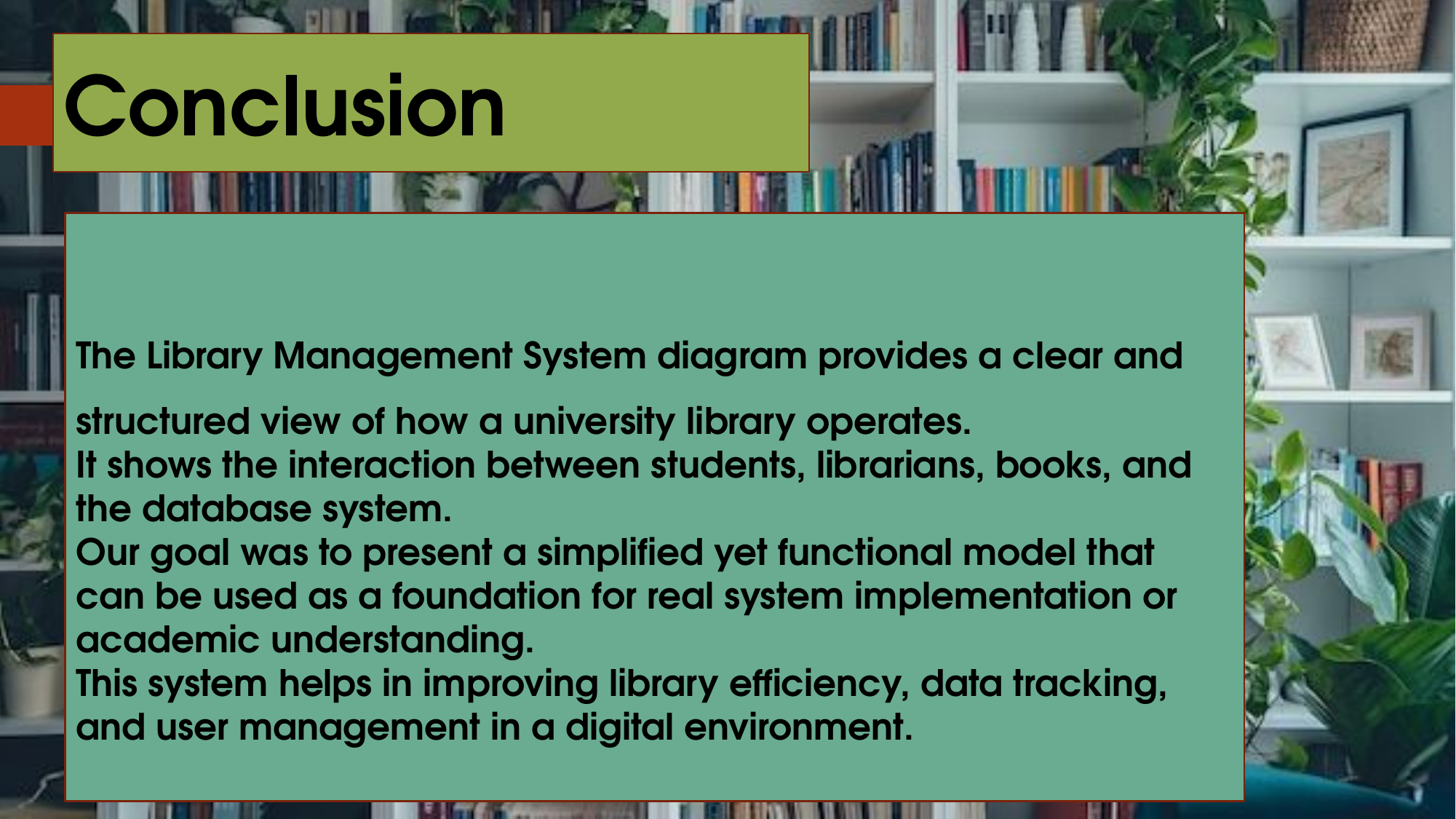

Conclusion
#

The Library Management System diagram provides a clear and structured view of how a university library operates.
It shows the interaction between students, librarians, books, and the database system.
Our goal was to present a simplified yet functional model that can be used as a foundation for real system implementation or academic understanding.
This system helps in improving library efficiency, data tracking, and user management in a digital environment.